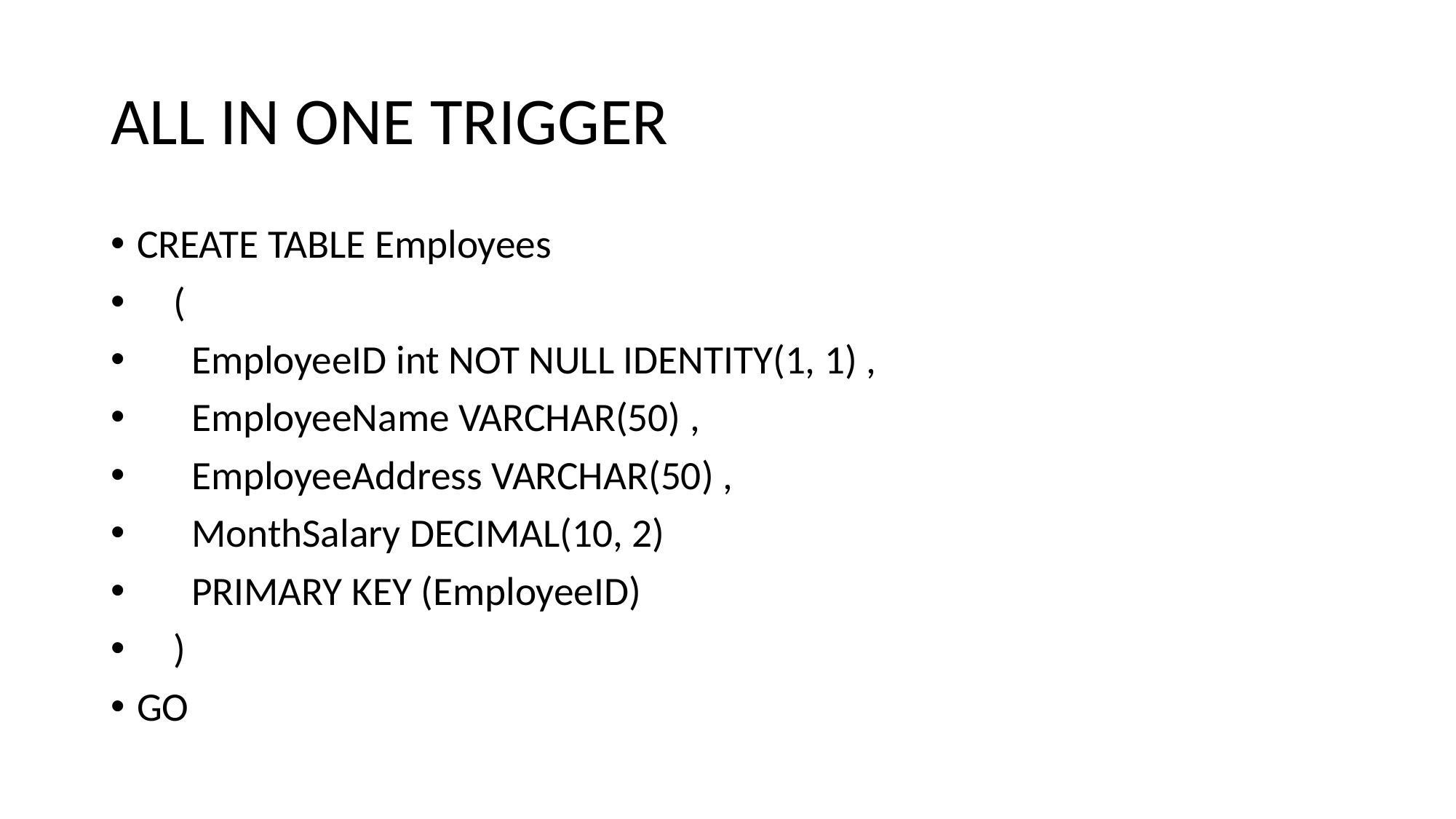

# ALL IN ONE TRIGGER
CREATE TABLE Employees
    (
      EmployeeID int NOT NULL IDENTITY(1, 1) ,
      EmployeeName VARCHAR(50) ,
      EmployeeAddress VARCHAR(50) ,
      MonthSalary DECIMAL(10, 2)
      PRIMARY KEY (EmployeeID)
    )
GO